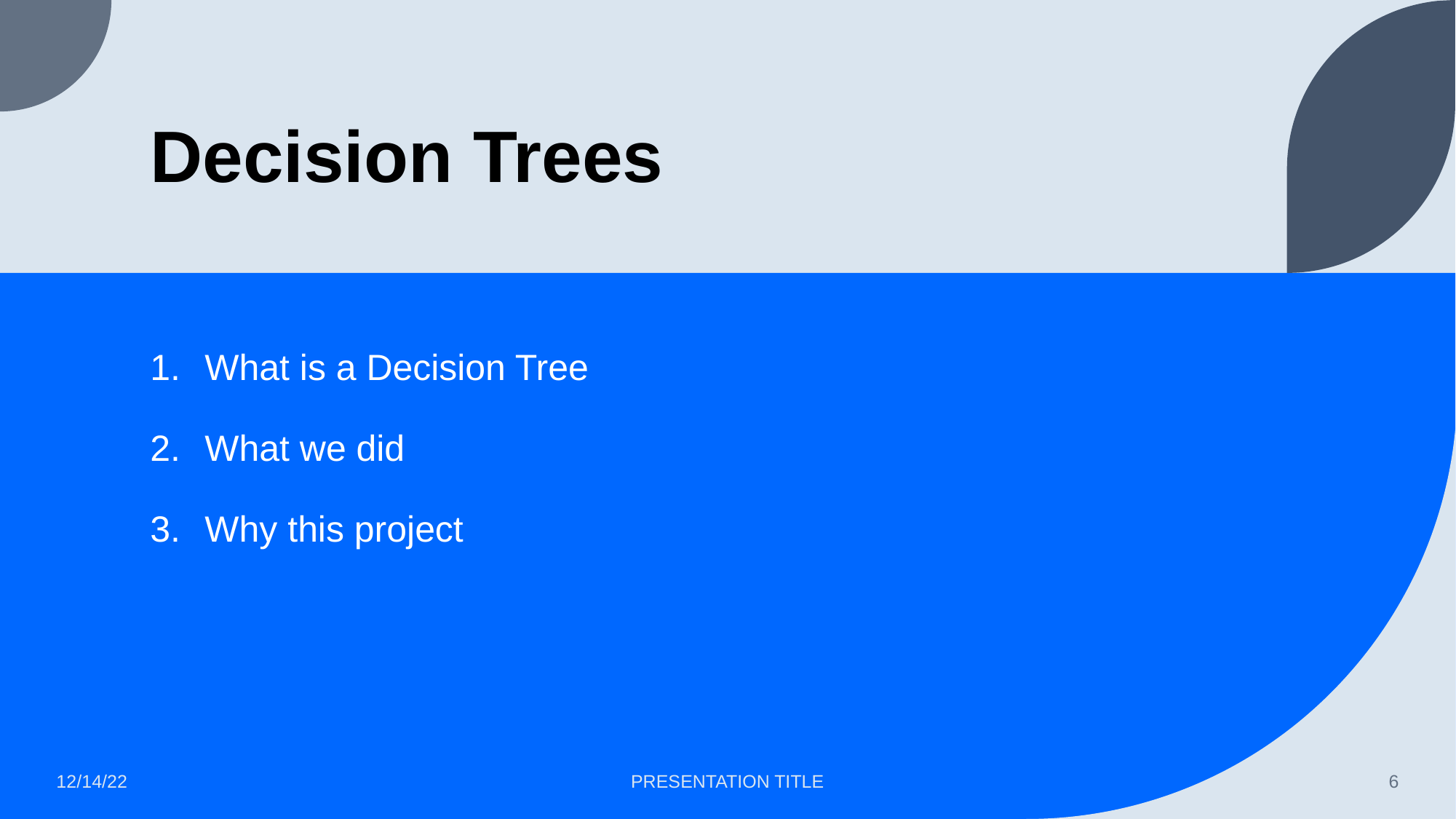

# Decision Trees
What is a Decision Tree
What we did
Why this project
12/14/22
PRESENTATION TITLE
6